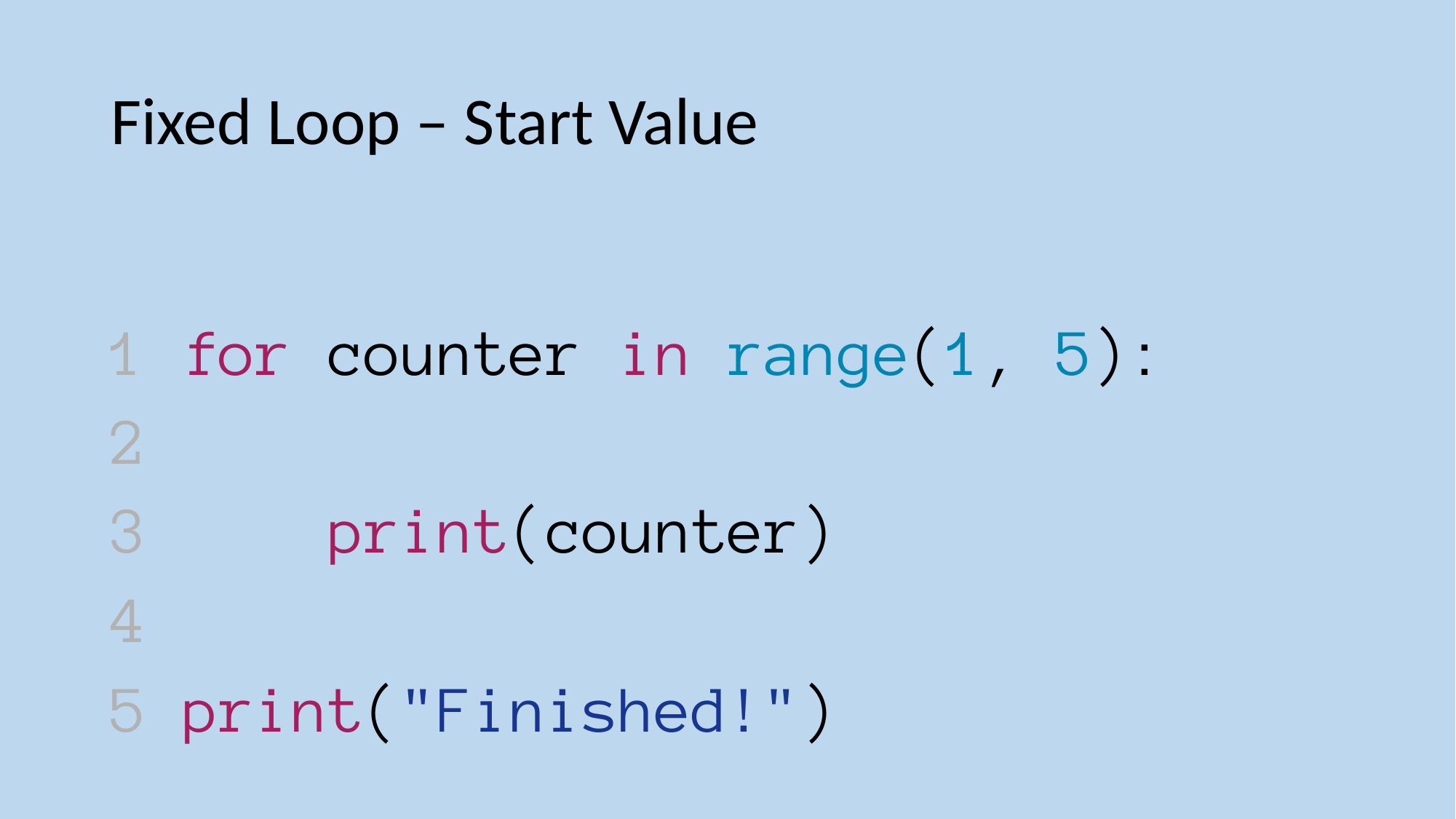

# Fixed Loop – Start Value
1 for counter in range(1, 5):
2
3     print(counter)
4
5 print("Finished!")